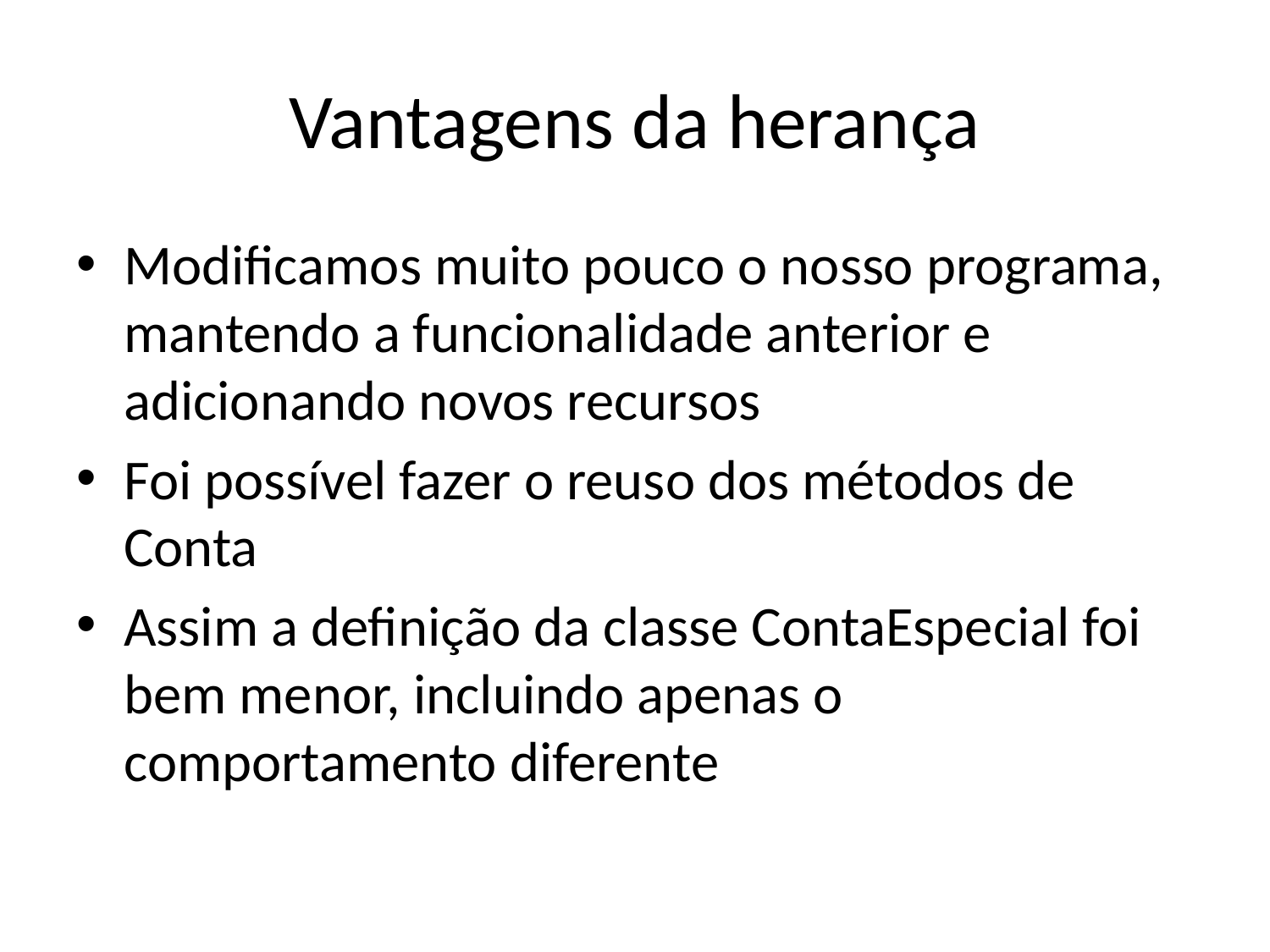

# Vantagens da herança
Modificamos muito pouco o nosso programa, mantendo a funcionalidade anterior e adicionando novos recursos
Foi possível fazer o reuso dos métodos de Conta
Assim a definição da classe ContaEspecial foi bem menor, incluindo apenas o comportamento diferente